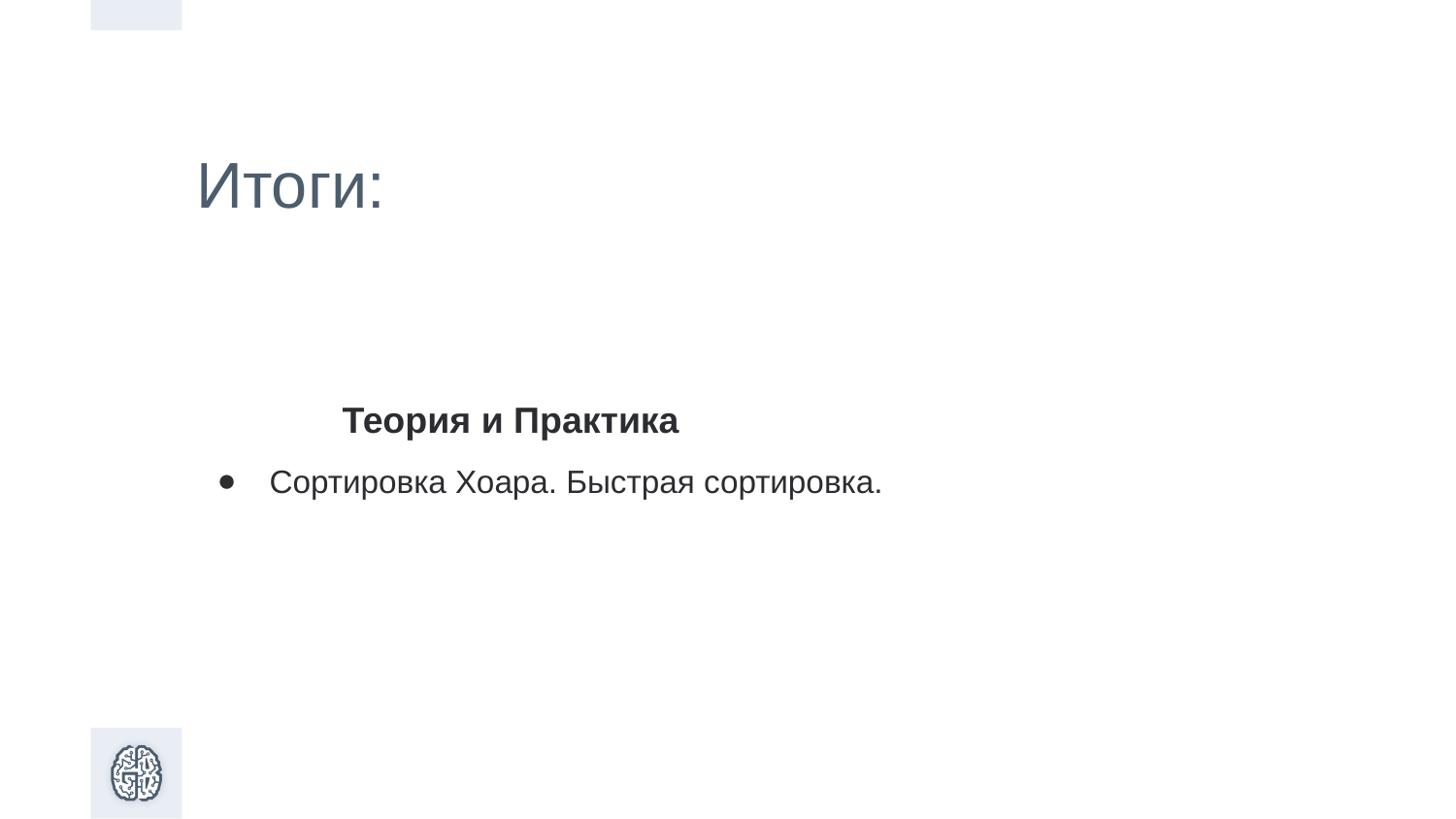

Итоги:
Теория и Практика
Сортировка Хоара. Быстрая сортировка.